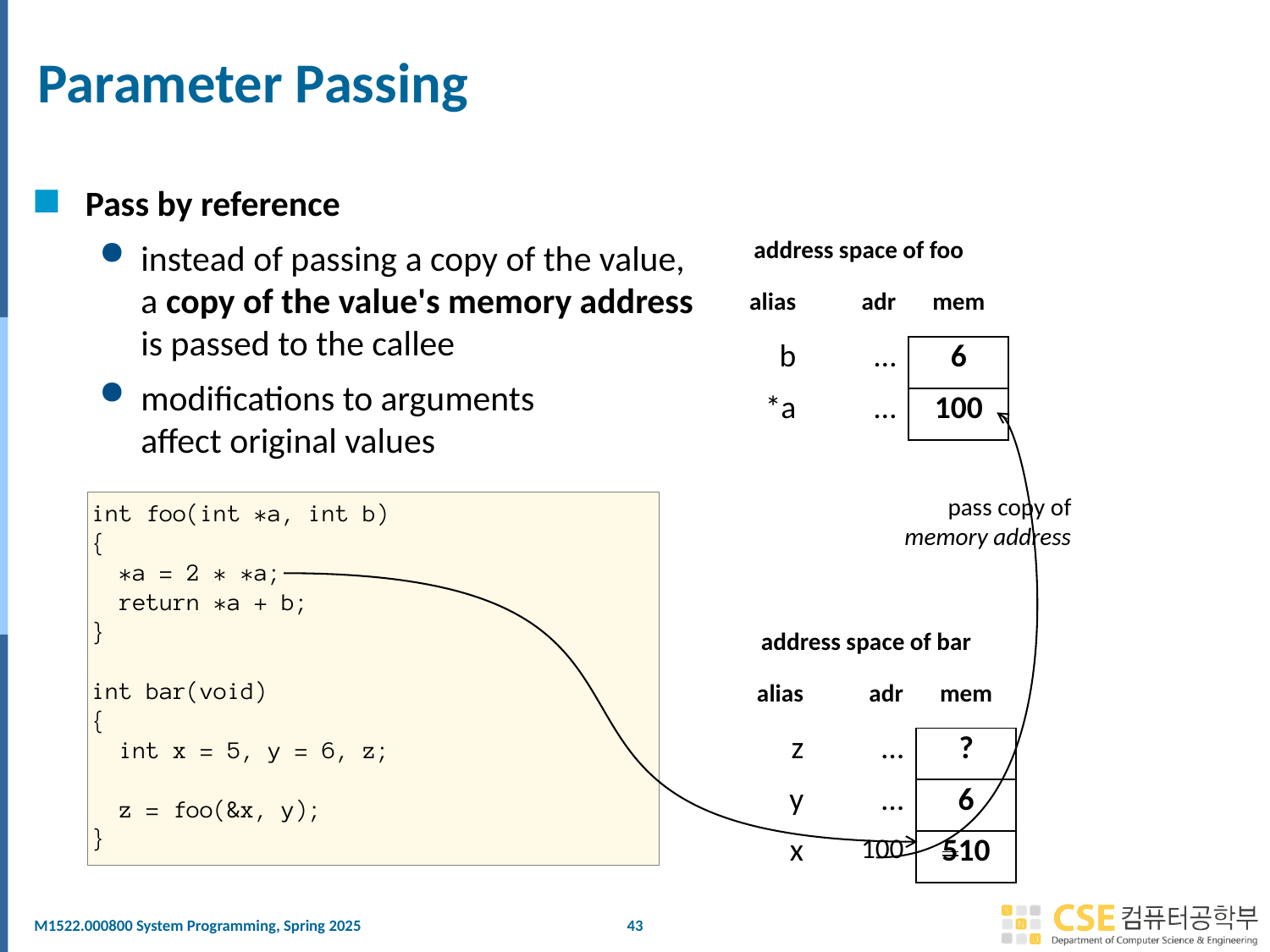

# Parameter Passing
Pass by reference
instead of passing a copy of the value,
a copy of the value's memory address
is passed to the callee
modifications to arguments
affect original values
| address space of foo |  |  |
| --- | --- | --- |
| alias | adr | mem |
| b | … | 6 |
| \*a | … | 100 |

pass copy of
memory address
int foo(int *a, int b)
{
  *a = 2 * *a;
  return *a + b;
}

int bar(void)
{
  int x = 5, y = 6, z;
  z = foo(&x, y);
}

| address space of bar |  |  |
| --- | --- | --- |
| alias | adr | mem |
| z | … | ? |
| y | … | 6 |
| x | 100 | 510 |